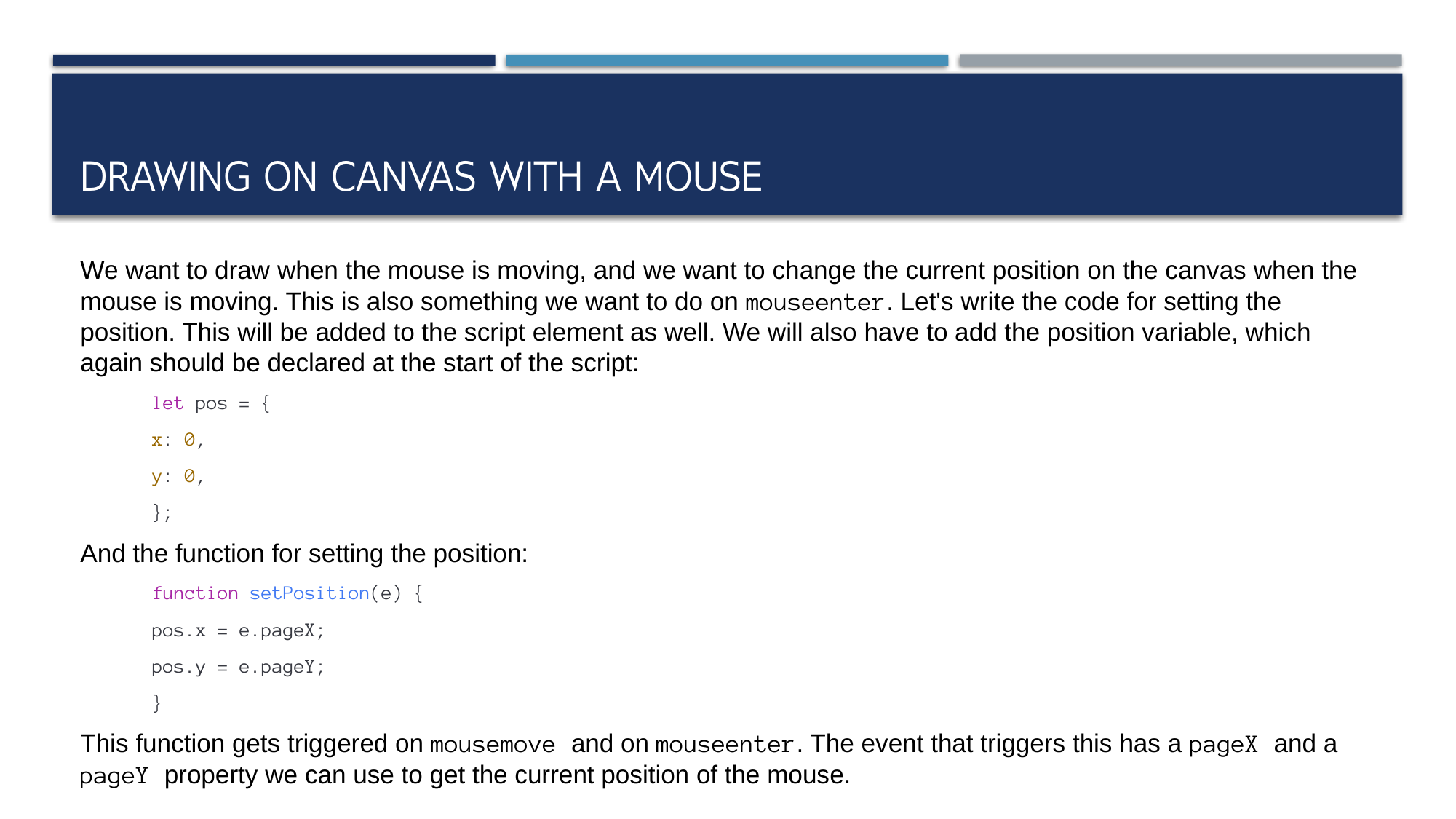

# Drawing on canvas with a mouse
We want to draw when the mouse is moving, and we want to change the current position on the canvas when the mouse is moving. This is also something we want to do on mouseenter. Let's write the code for setting the position. This will be added to the script element as well. We will also have to add the position variable, which again should be declared at the start of the script:
let pos = {
	x: 0,
	y: 0,
};
And the function for setting the position:
function setPosition(e) {
	pos.x = e.pageX;
	pos.y = e.pageY;
}
This function gets triggered on mousemove and on mouseenter. The event that triggers this has a pageX and a pageY property we can use to get the current position of the mouse.